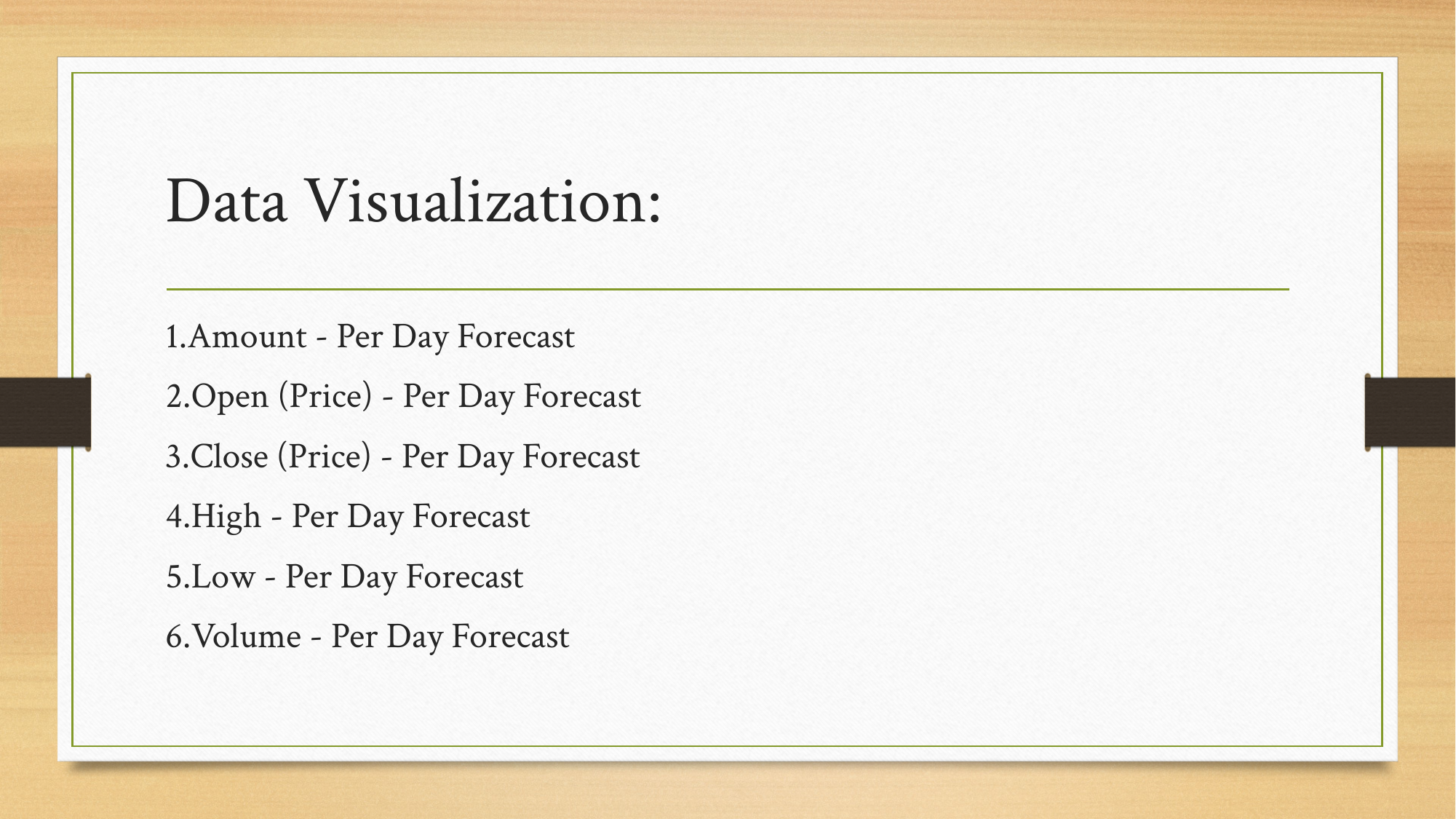

# Data Visualization:
1.Amount - Per Day Forecast
2.Open (Price) - Per Day Forecast
3.Close (Price) - Per Day Forecast
4.High - Per Day Forecast
5.Low - Per Day Forecast
6.Volume - Per Day Forecast